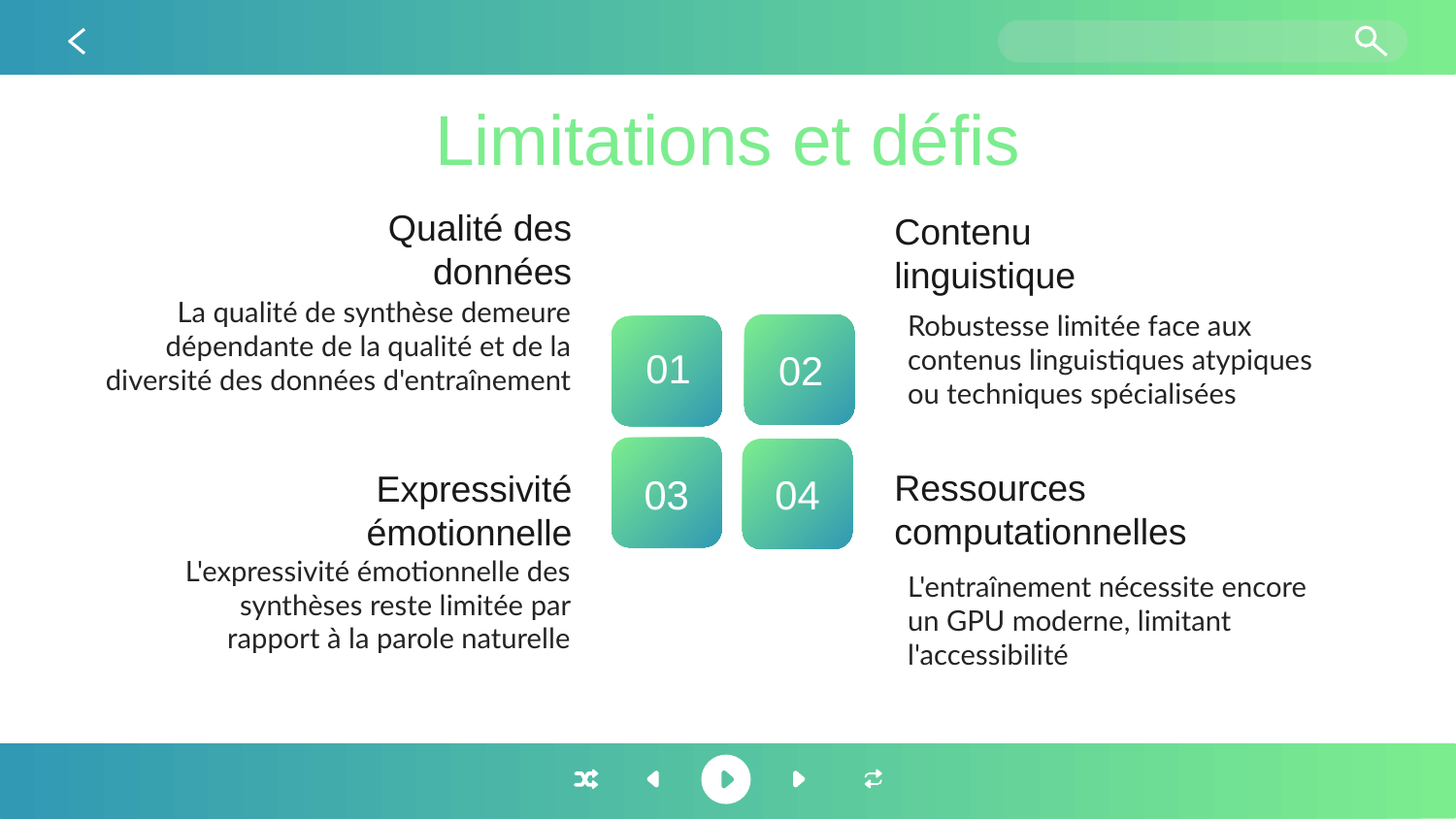

# Limitations et défis
Qualité des données
Contenu linguistique
La qualité de synthèse demeure dépendante de la qualité et de la diversité des données d'entraînement

Robustesse limitée face aux contenus linguistiques atypiques ou techniques spécialisées

01
02

Ressources computationnelles
Expressivité émotionnelle
04
03

L'expressivité émotionnelle des synthèses reste limitée par rapport à la parole naturelle
L'entraînement nécessite encore un GPU moderne, limitant l'accessibilité